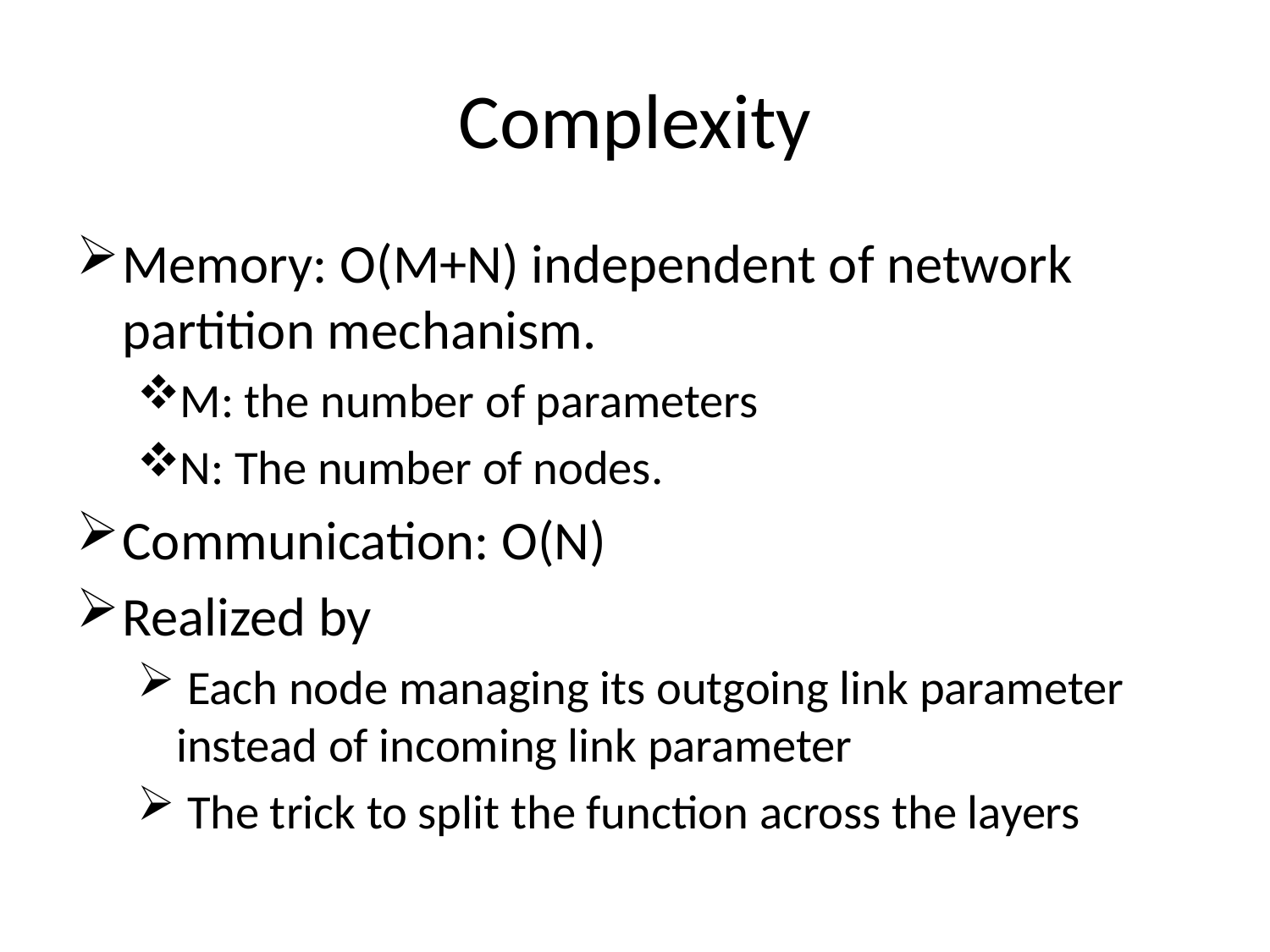

# Complexity
Memory: O(M+N) independent of network partition mechanism.
M: the number of parameters
N: The number of nodes.
Communication: O(N)
Realized by
 Each node managing its outgoing link parameter instead of incoming link parameter
 The trick to split the function across the layers